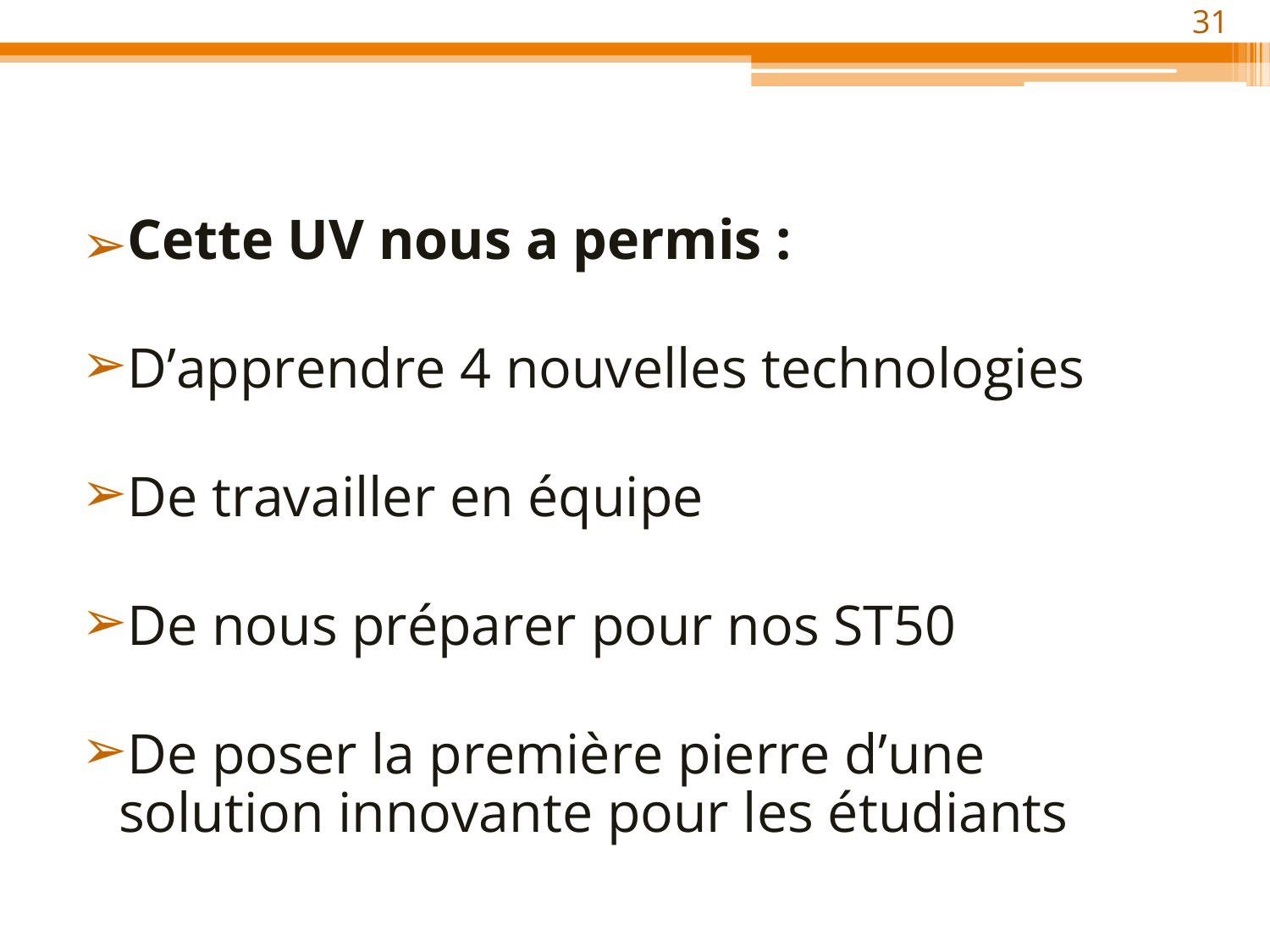

31
Cette UV nous a permis :

D’apprendre 4 nouvelles technologies

De travailler en équipe

De nous préparer pour nos ST50

De poser la première pierre d’une solution innovante pour les étudiants